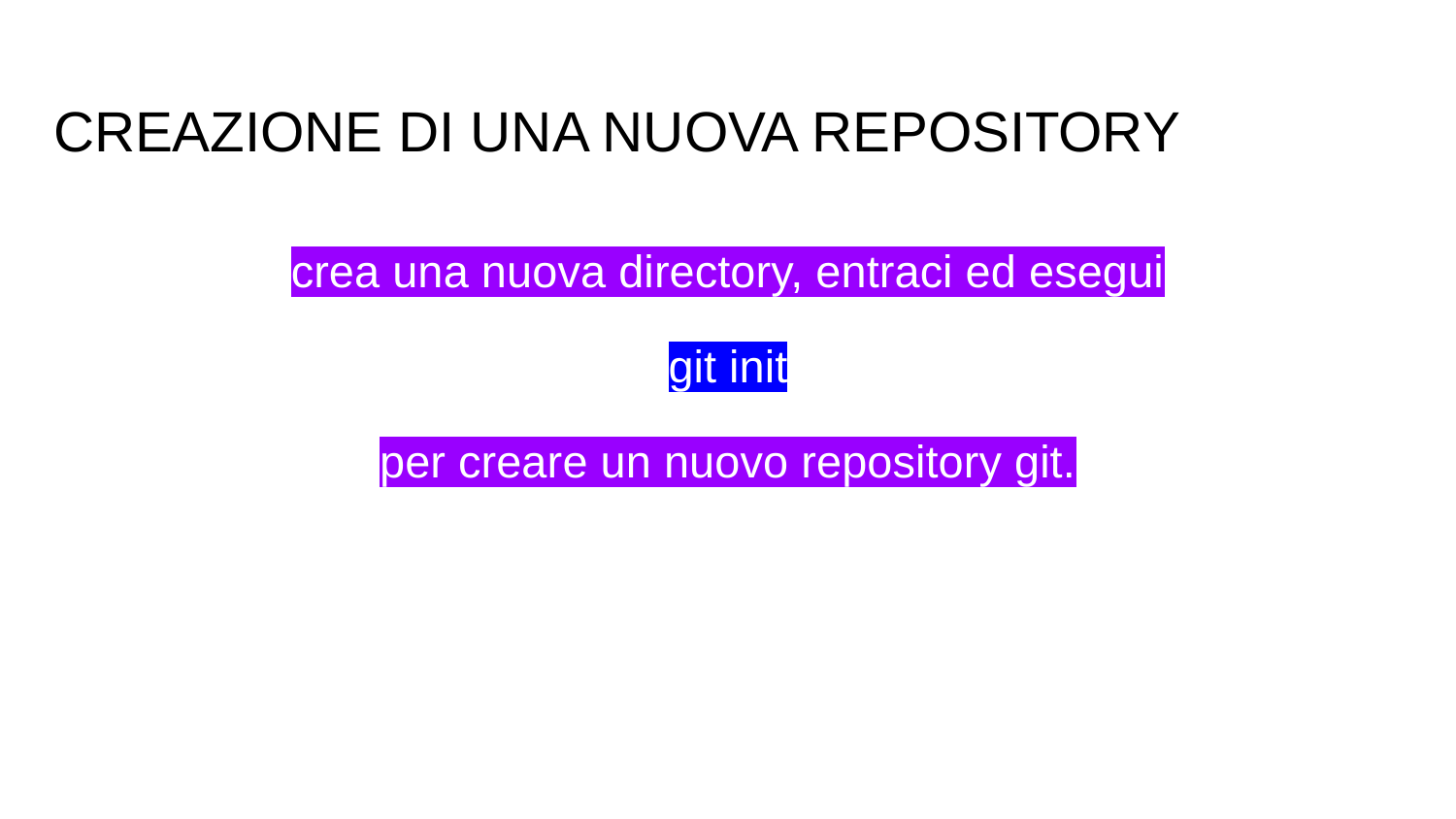

# CREAZIONE DI UNA NUOVA REPOSITORY

crea una nuova directory, entraci ed esegui
git init
per creare un nuovo repository git.